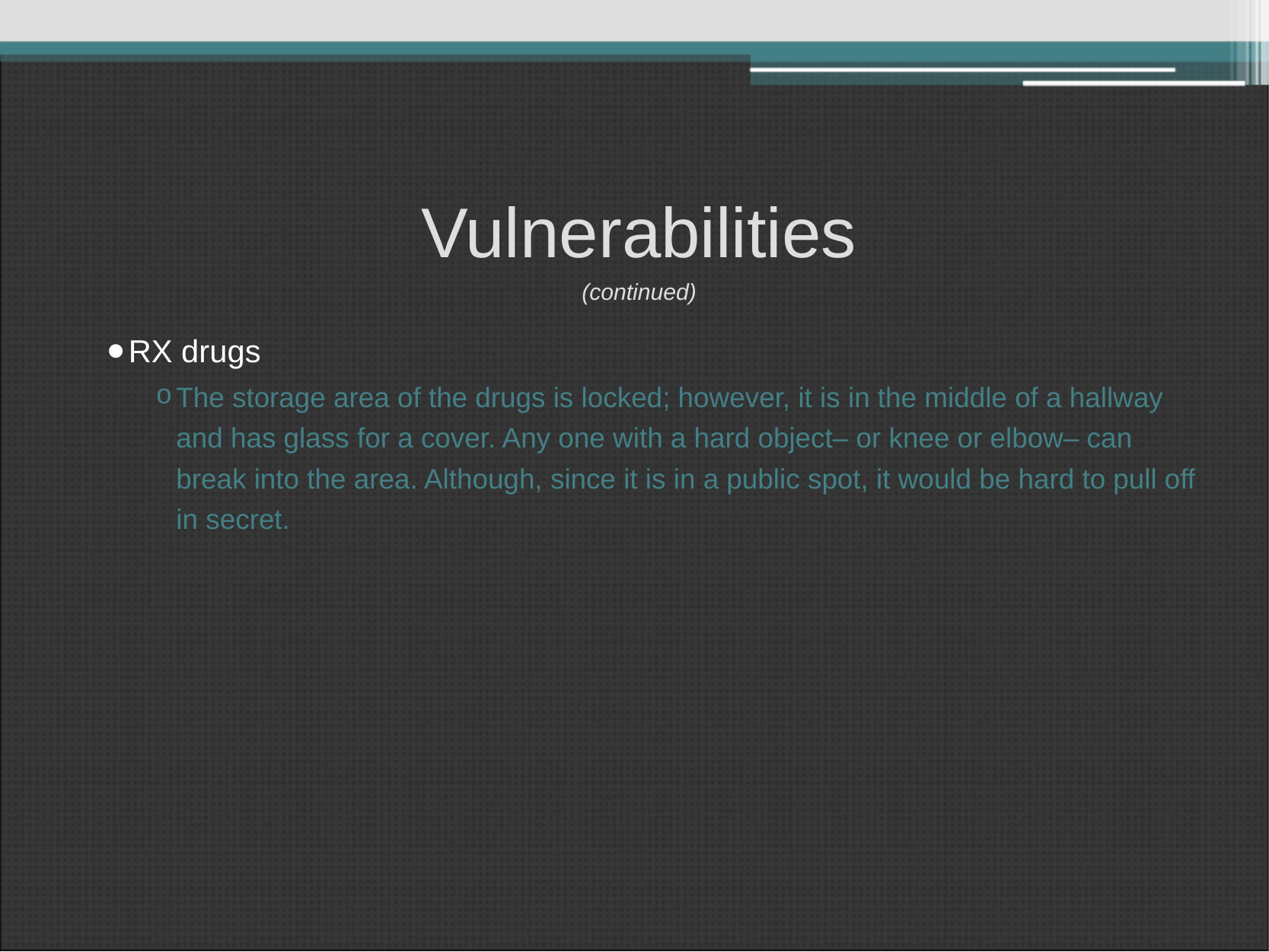

# Vulnerabilities (continued)
RX drugs
The storage area of the drugs is locked; however, it is in the middle of a hallway and has glass for a cover. Any one with a hard object– or knee or elbow– can break into the area. Although, since it is in a public spot, it would be hard to pull off in secret.